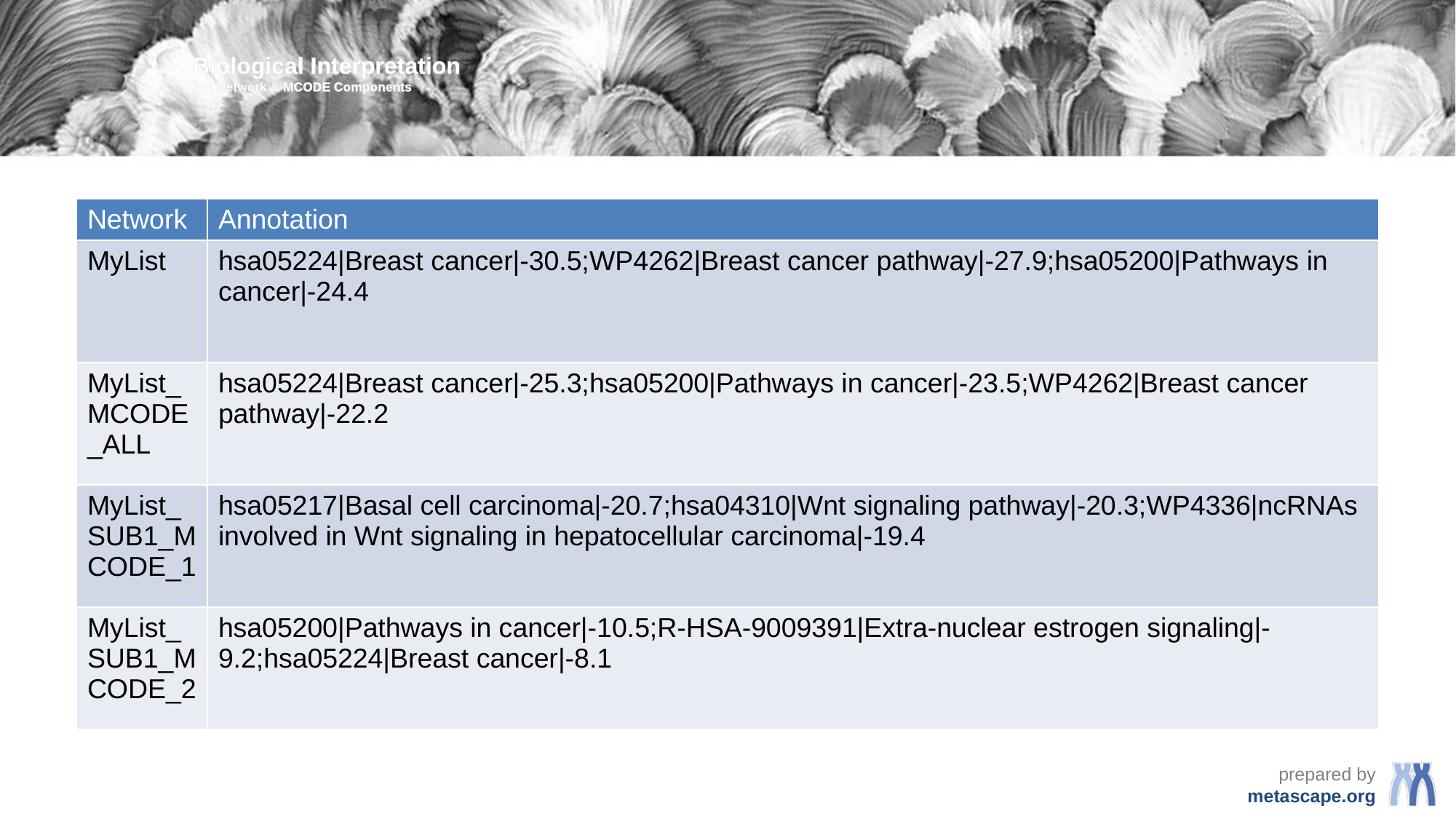

Biological Interpretation
PPI Network & MCODE Components
| Network | Annotation |
| --- | --- |
| MyList | hsa05224|Breast cancer|-30.5;WP4262|Breast cancer pathway|-27.9;hsa05200|Pathways in cancer|-24.4 |
| MyList\_MCODE\_ALL | hsa05224|Breast cancer|-25.3;hsa05200|Pathways in cancer|-23.5;WP4262|Breast cancer pathway|-22.2 |
| MyList\_SUB1\_MCODE\_1 | hsa05217|Basal cell carcinoma|-20.7;hsa04310|Wnt signaling pathway|-20.3;WP4336|ncRNAs involved in Wnt signaling in hepatocellular carcinoma|-19.4 |
| MyList\_SUB1\_MCODE\_2 | hsa05200|Pathways in cancer|-10.5;R-HSA-9009391|Extra-nuclear estrogen signaling|-9.2;hsa05224|Breast cancer|-8.1 |